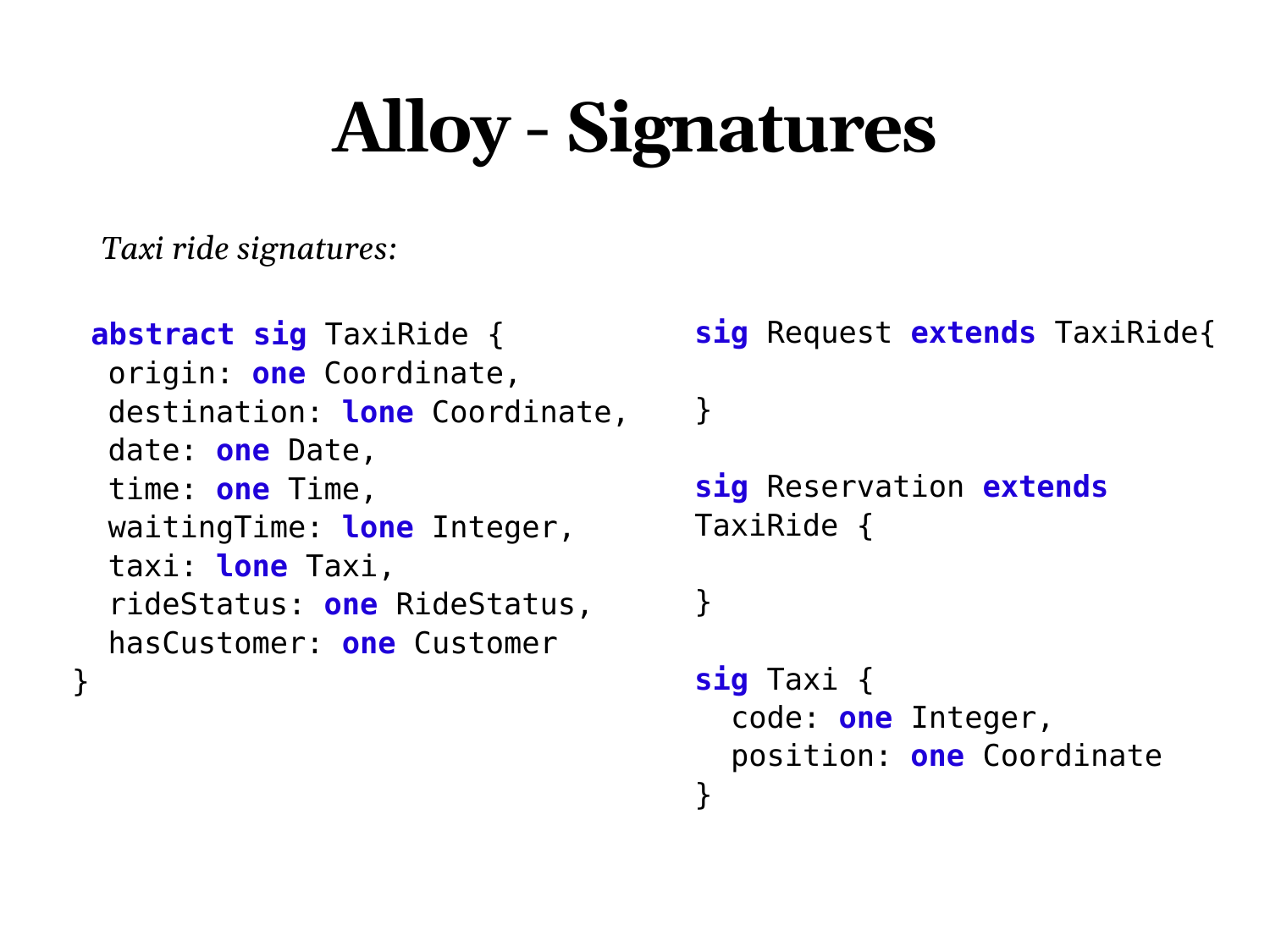

# Alloy - Signatures
Taxi ride signatures:
 abstract sig TaxiRide {
  origin: one Coordinate,
  destination: lone Coordinate,
  date: one Date,
  time: one Time,
  waitingTime: lone Integer,
  taxi: lone Taxi,
  rideStatus: one RideStatus,
  hasCustomer: one Customer
}

sig Request extends TaxiRide{

}

sig Reservation extends TaxiRide {

}

sig Taxi {
  code: one Integer,
  position: one Coordinate
}